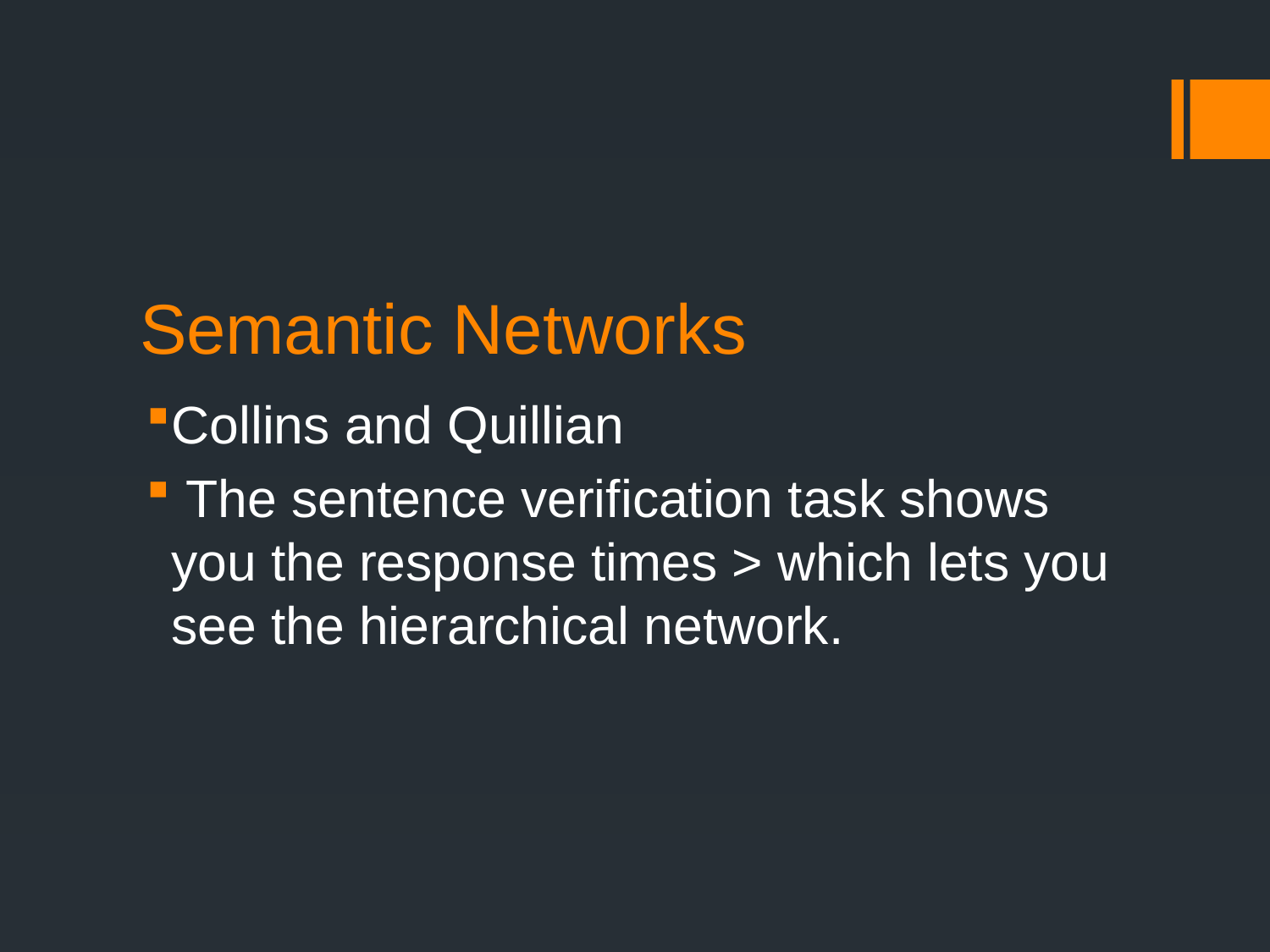

# Semantic Networks
Collins and Quillian
 The sentence verification task shows you the response times > which lets you see the hierarchical network.